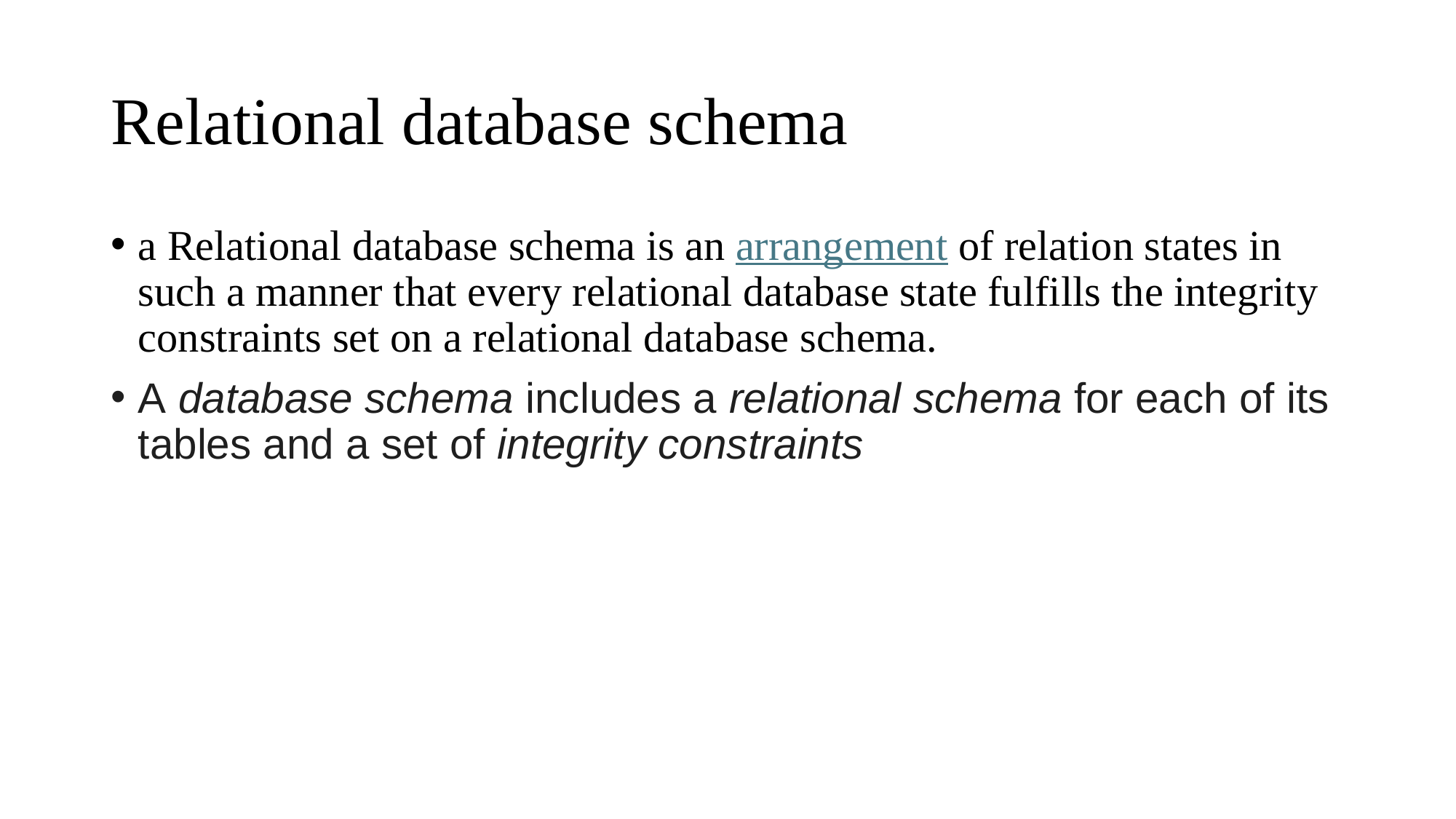

# Relational database schema
a Relational database schema is an arrangement of relation states in such a manner that every relational database state fulfills the integrity constraints set on a relational database schema.
A database schema includes a relational schema for each of its tables and a set of integrity constraints